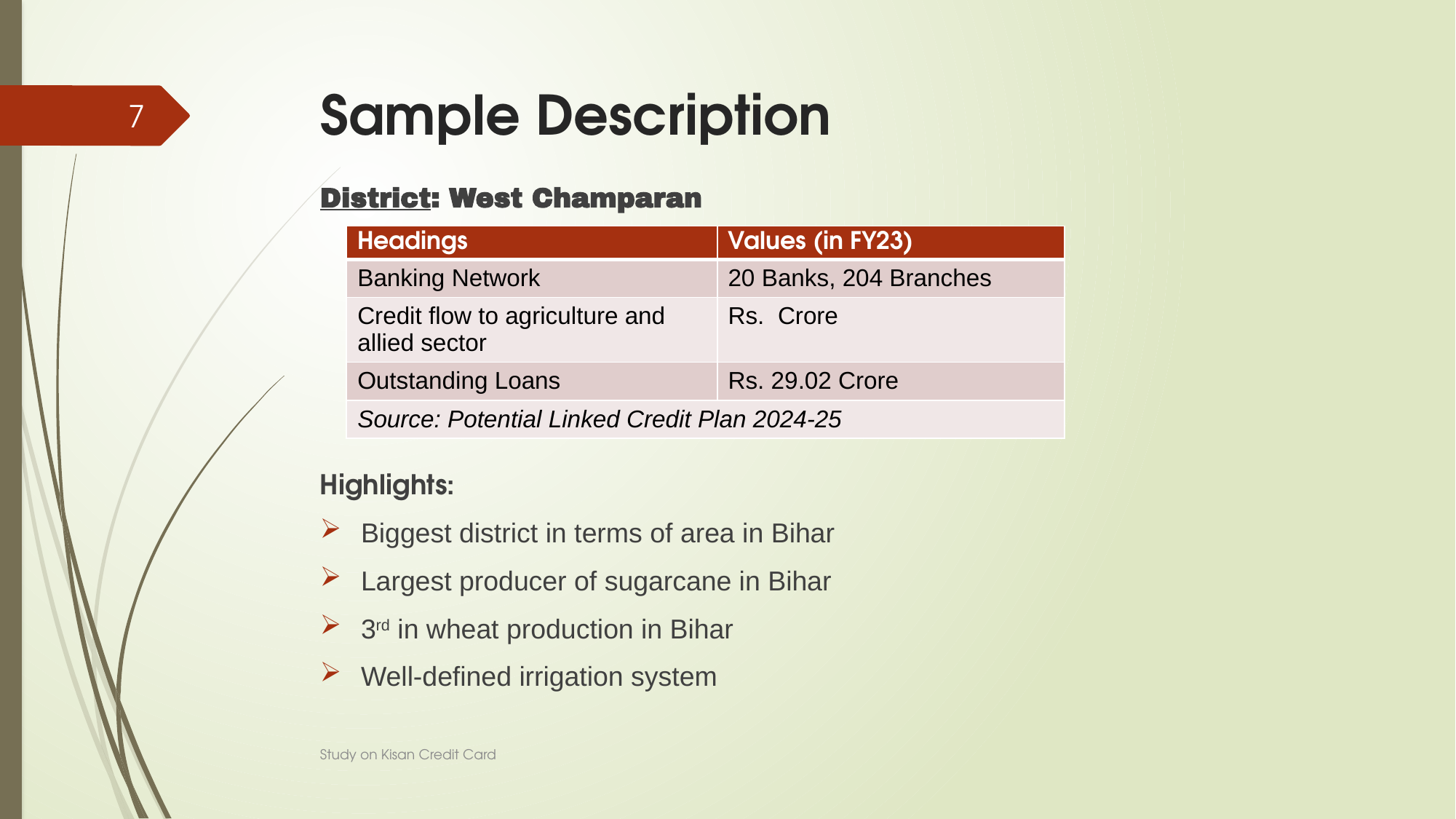

# Sample Description
7
District: West Champaran

Highlights:
Biggest district in terms of area in Bihar
Largest producer of sugarcane in Bihar
3rd in wheat production in Bihar
Well-defined irrigation system

| Headings | Values (in FY23) |
| --- | --- |
| Banking Network | 20 Banks, 204 Branches |
| Credit flow to agriculture and allied sector | Rs. Crore |
| Outstanding Loans | Rs. 29.02 Crore |
| Source: Potential Linked Credit Plan 2024-25 |  |
Study on Kisan Credit Card